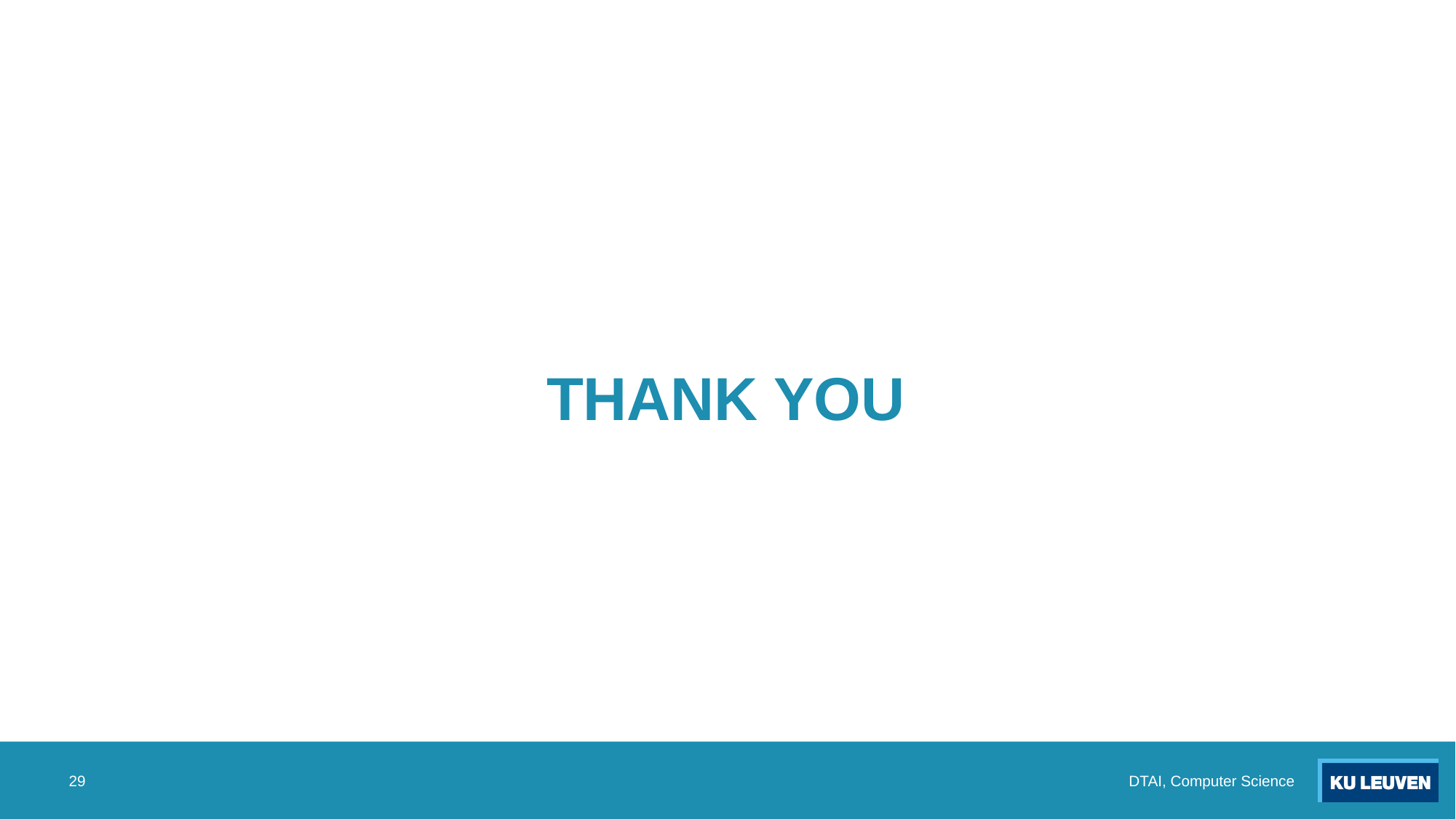

# THANK YOU
29
DTAI, Computer Science